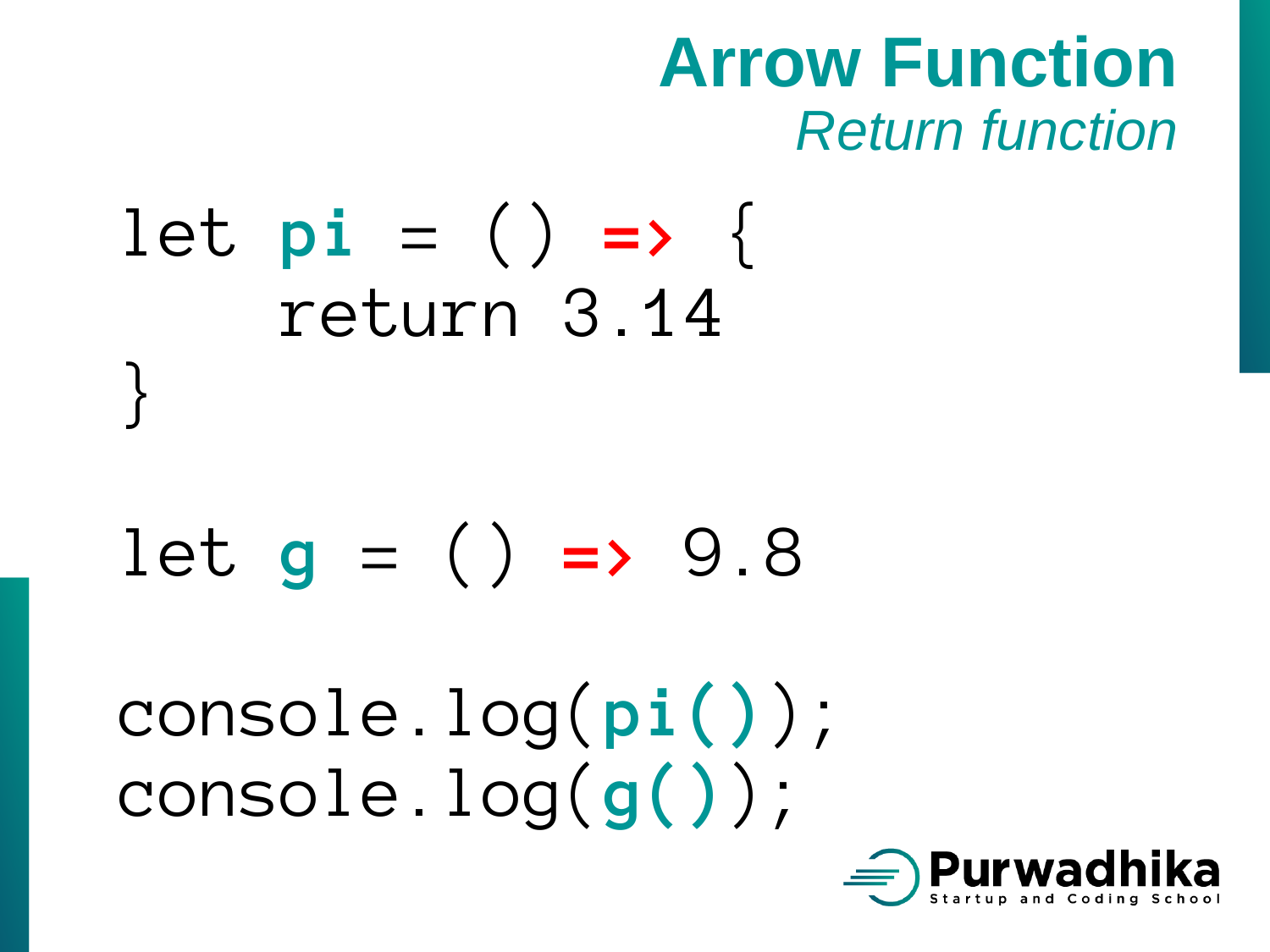

Arrow Function
Return function
let pi = () => {
    return 3.14
}
let g = () => 9.8

console.log(pi());
console.log(g());